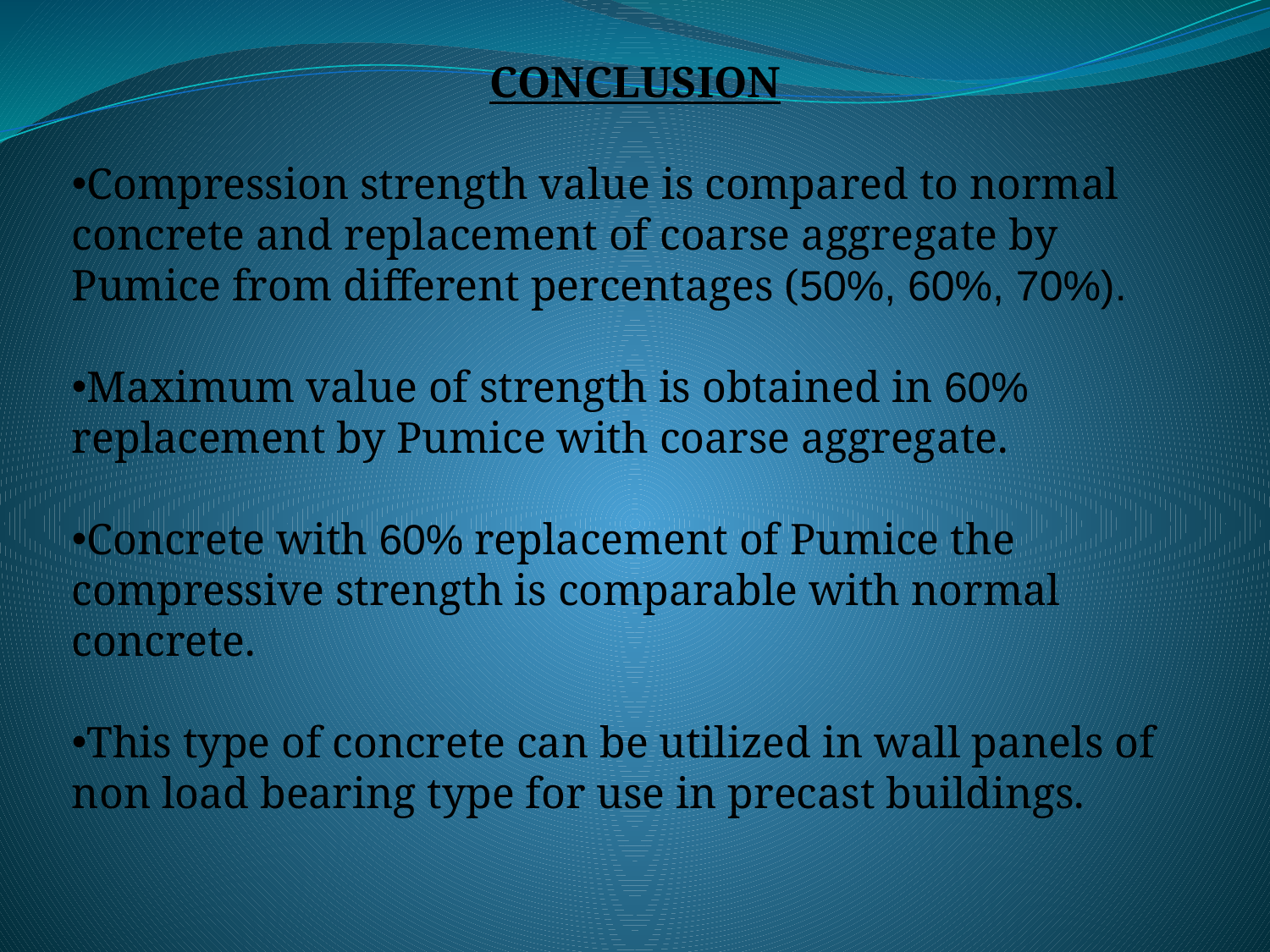

CONCLUSION

Compression strength value is compared to normal concrete and replacement of coarse aggregate by Pumice from different percentages (50%, 60%, 70%).

Maximum value of strength is obtained in 60% replacement by Pumice with coarse aggregate.

Concrete with 60% replacement of Pumice the compressive strength is comparable with normal concrete.

This type of concrete can be utilized in wall panels of non load bearing type for use in precast buildings.